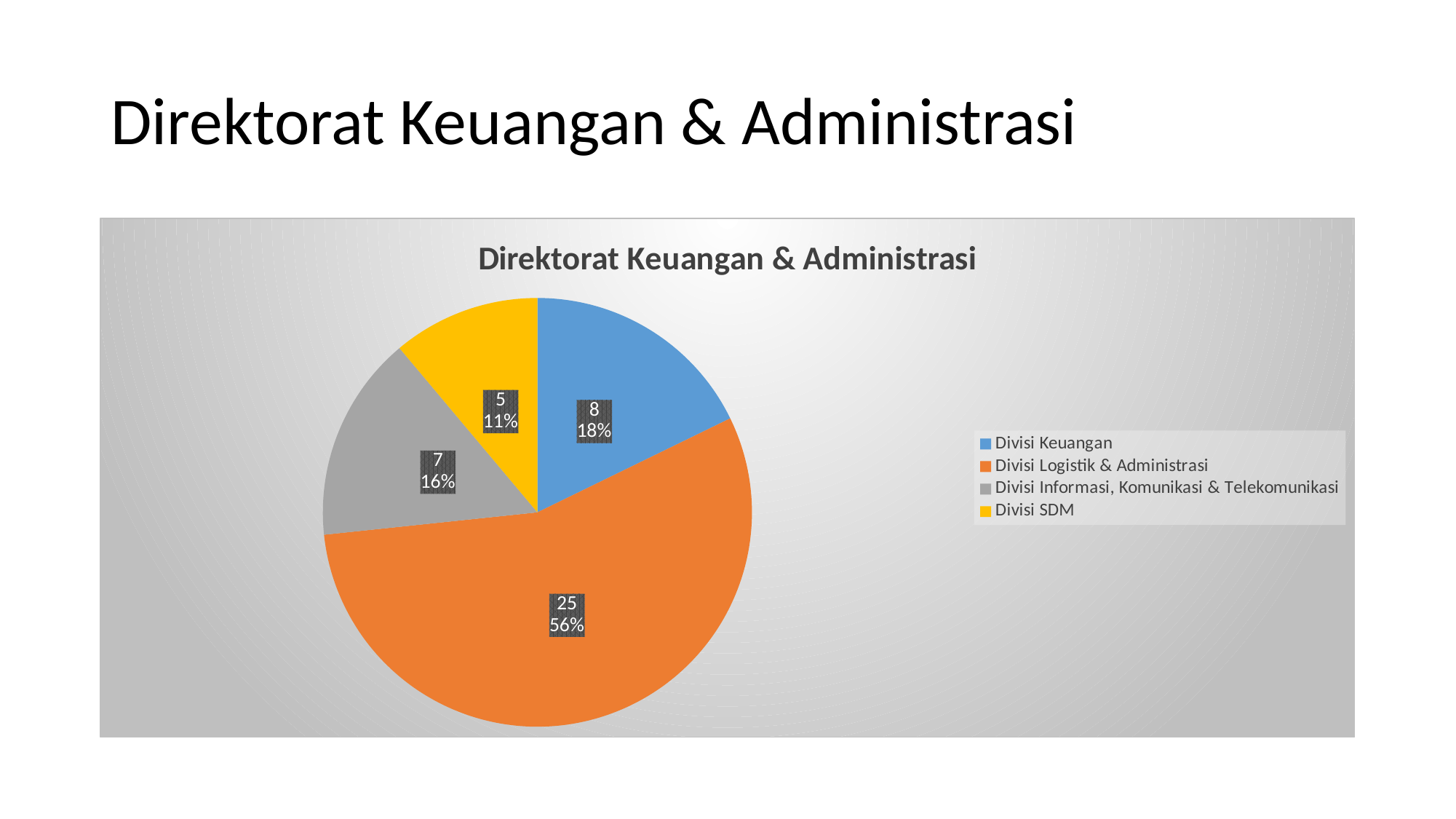

# Direktorat Keuangan & Administrasi

### Chart: Direktorat Keuangan & Administrasi

| Category |  |
|---|---|
| Divisi Keuangan | 8.0 |
| Divisi Logistik & Administrasi | 25.0 |
| Divisi Informasi, Komunikasi & Telekomunikasi | 7.0 |
| Divisi SDM | 5.0 |